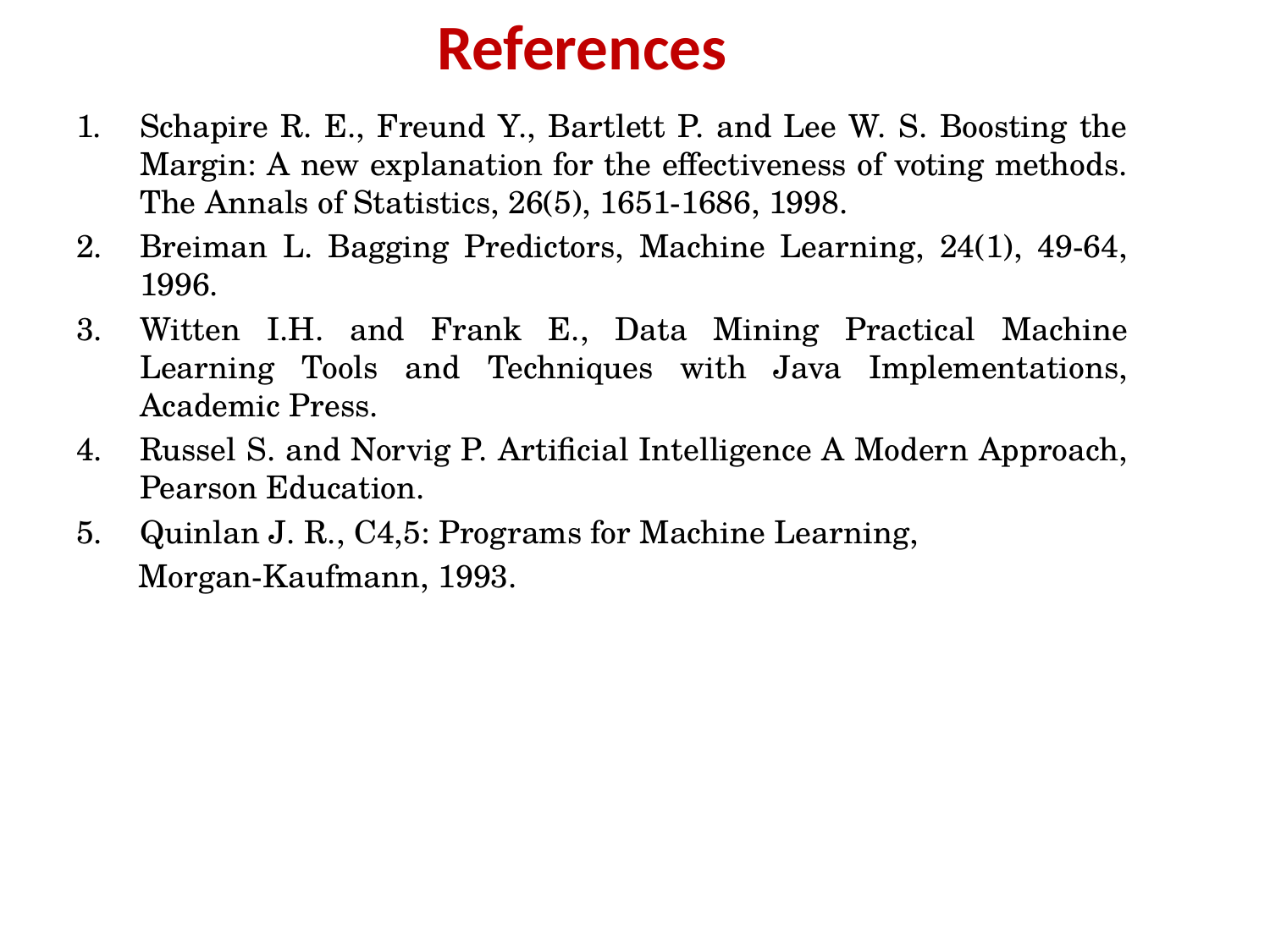

# References
Schapire R. E., Freund Y., Bartlett P. and Lee W. S. Boosting the Margin: A new explanation for the effectiveness of voting methods. The Annals of Statistics, 26(5), 1651-1686, 1998.
Breiman L. Bagging Predictors, Machine Learning, 24(1), 49-64, 1996.
Witten I.H. and Frank E., Data Mining Practical Machine Learning Tools and Techniques with Java Implementations, Academic Press.
Russel S. and Norvig P. Artificial Intelligence A Modern Approach, Pearson Education.
Quinlan J. R., C4,5: Programs for Machine Learning,
       Morgan-Kaufmann, 1993.